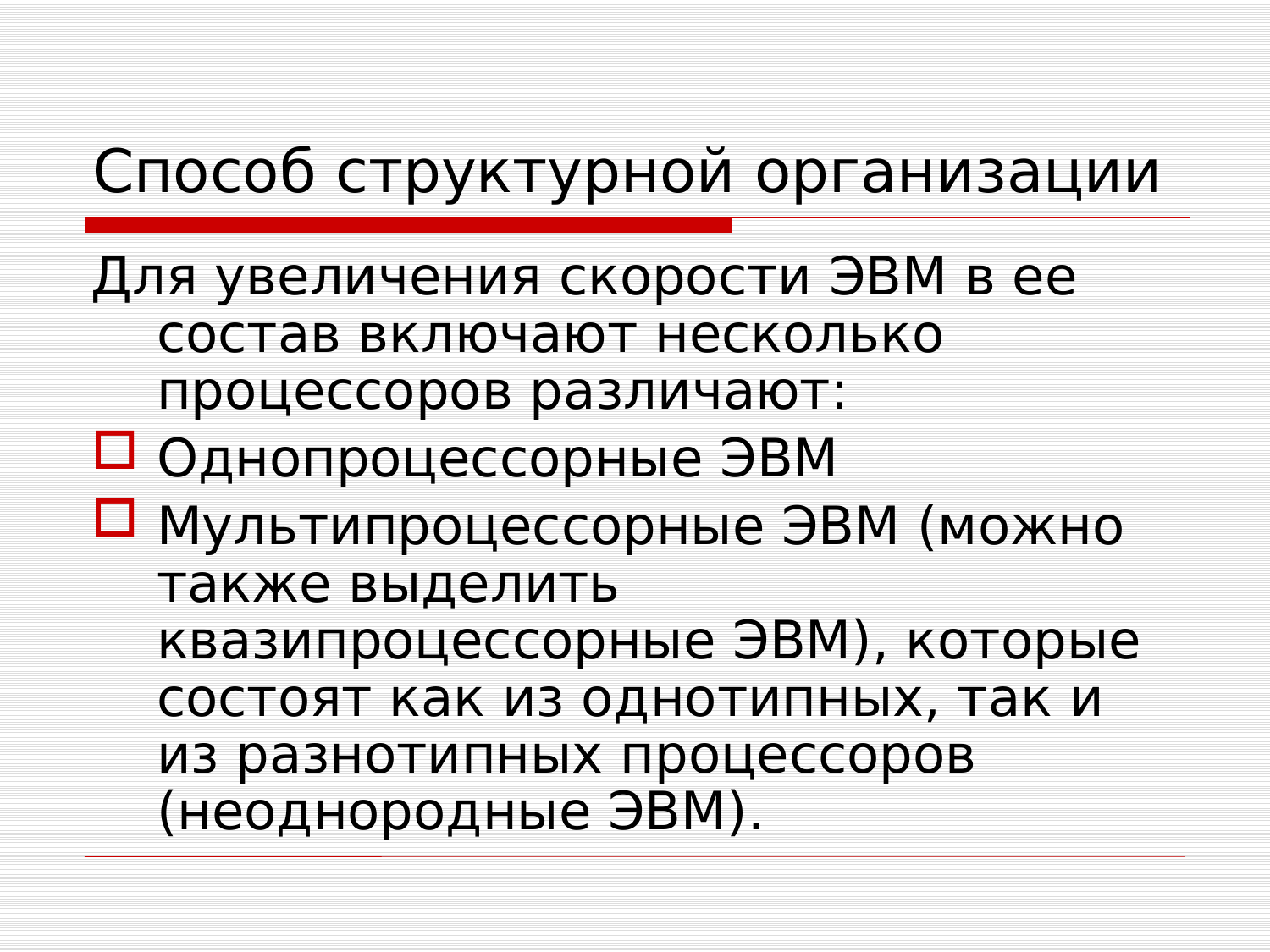

# Способ структурной организации
Для увеличения скорости ЭВМ в ее состав включают несколько процессоров различают:
Однопроцессорные ЭВМ
Мультипроцессорные ЭВМ (можно также выделить квазипроцессорные ЭВМ), которые состоят как из однотипных, так и из разнотипных процессоров (неоднородные ЭВМ).